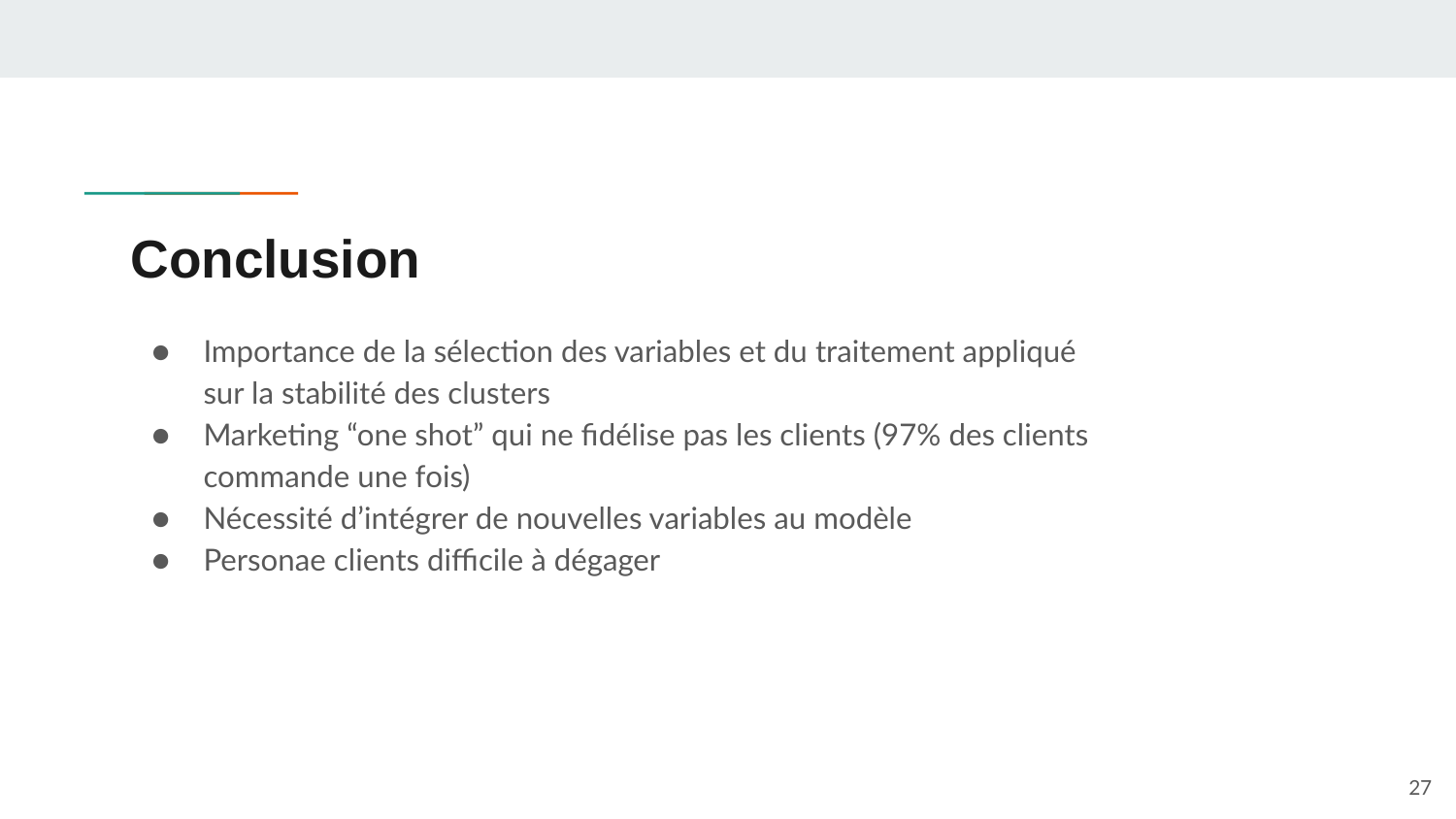

# Conclusion
Importance de la sélection des variables et du traitement appliqué sur la stabilité des clusters
Marketing “one shot” qui ne fidélise pas les clients (97% des clients commande une fois)
Nécessité d’intégrer de nouvelles variables au modèle
Personae clients difficile à dégager

27